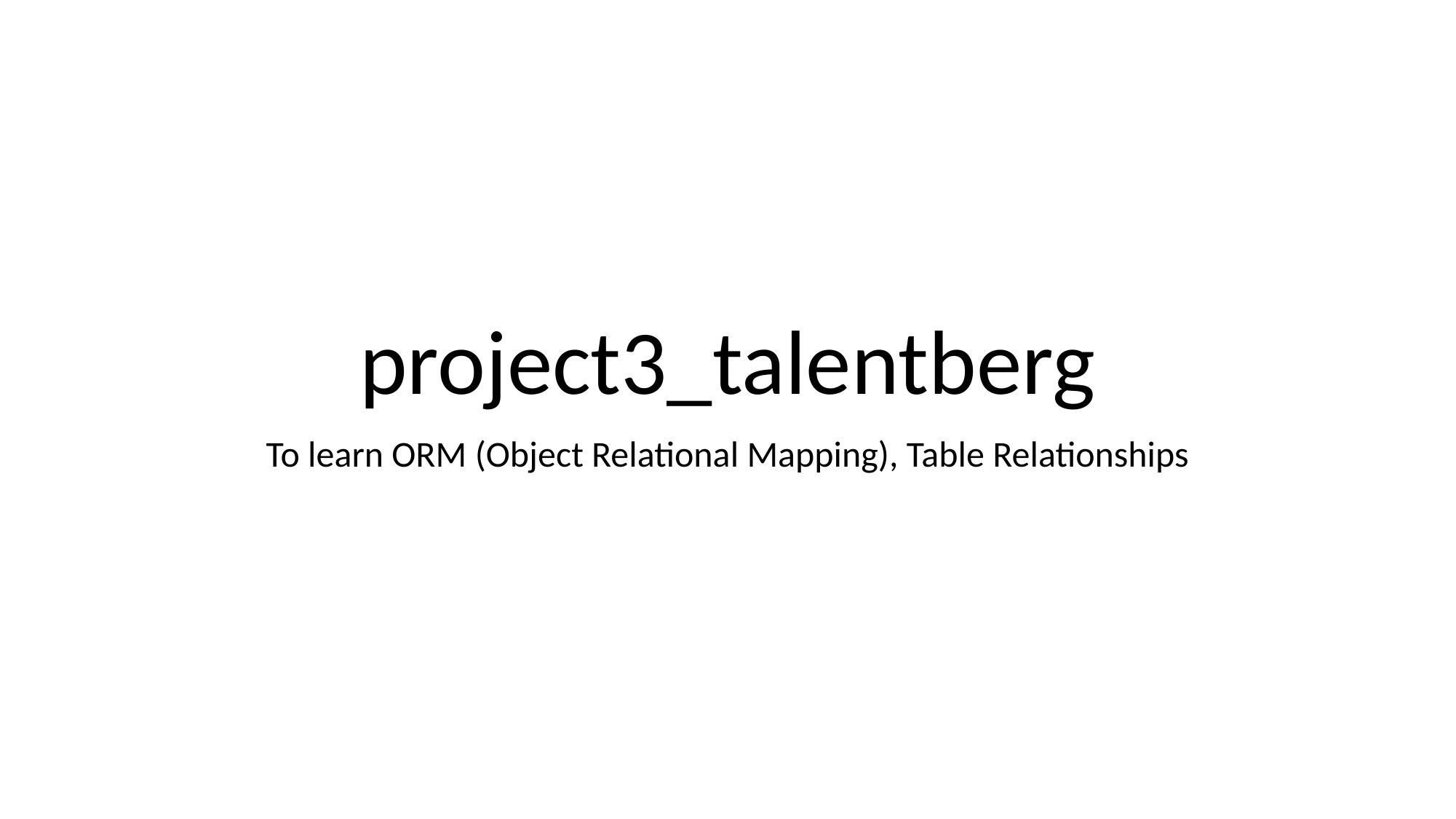

# project3_talentberg
To learn ORM (Object Relational Mapping), Table Relationships